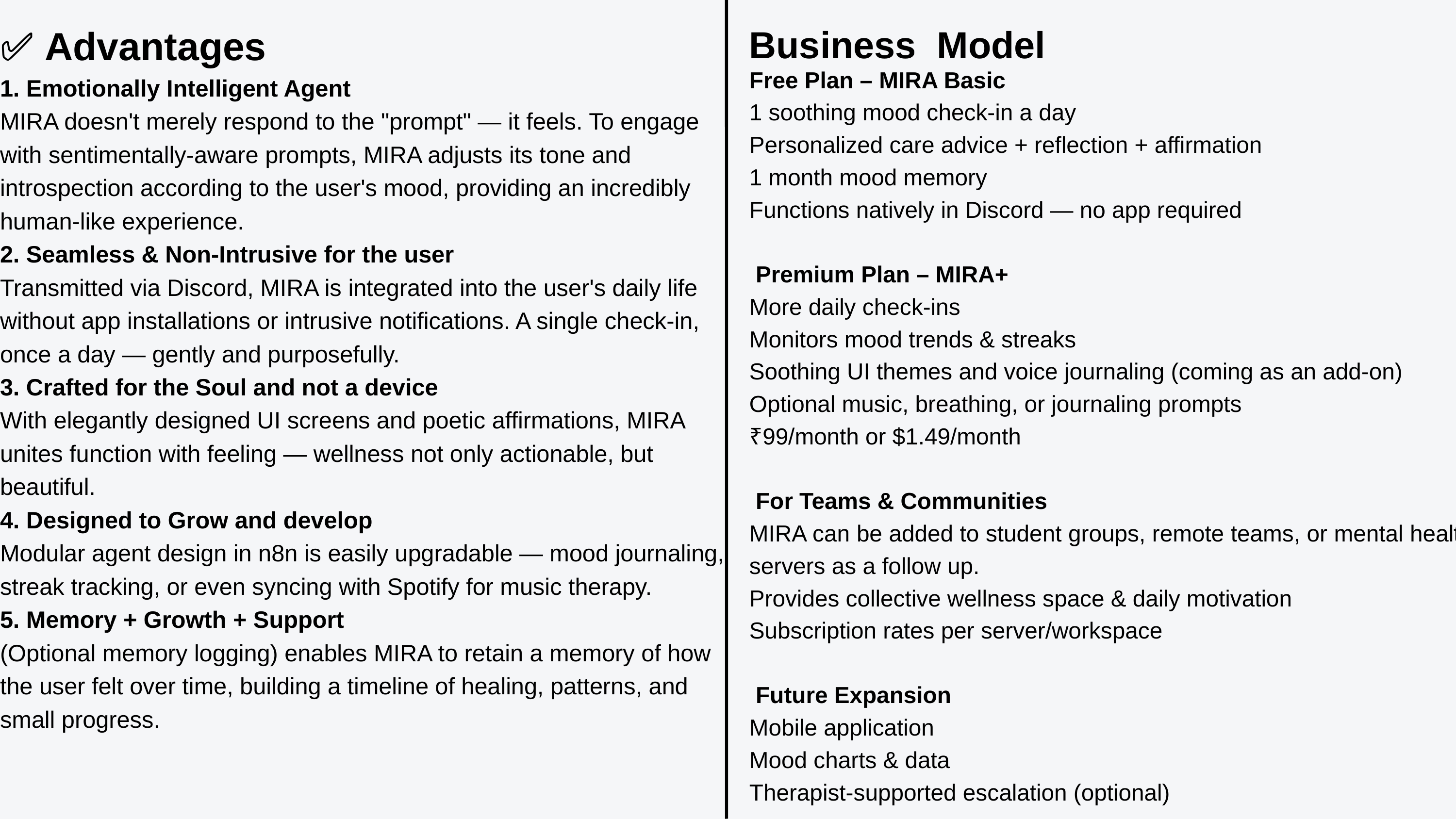

✅ Advantages
1. Emotionally Intelligent Agent
MIRA doesn't merely respond to the "prompt" — it feels. To engage with sentimentally-aware prompts, MIRA adjusts its tone and introspection according to the user's mood, providing an incredibly human-like experience.
2. Seamless & Non-Intrusive for the user
Transmitted via Discord, MIRA is integrated into the user's daily life without app installations or intrusive notifications. A single check-in, once a day — gently and purposefully.
3. Crafted for the Soul and not a device
With elegantly designed UI screens and poetic affirmations, MIRA unites function with feeling — wellness not only actionable, but beautiful.
4. Designed to Grow and develop
Modular agent design in n8n is easily upgradable — mood journaling, streak tracking, or even syncing with Spotify for music therapy.
5. Memory + Growth + Support
(Optional memory logging) enables MIRA to retain a memory of how the user felt over time, building a timeline of healing, patterns, and small progress.
Business  Model
Free Plan – MIRA Basic
1 soothing mood check-in a day
Personalized care advice + reflection + affirmation
1 month mood memory
Functions natively in Discord — no app required

 Premium Plan – MIRA+
More daily check-ins
Monitors mood trends & streaks
Soothing UI themes and voice journaling (coming as an add-on)
Optional music, breathing, or journaling prompts
₹99/month or $1.49/month

 For Teams & Communities
MIRA can be added to student groups, remote teams, or mental health
servers as a follow up.
Provides collective wellness space & daily motivation
Subscription rates per server/workspace

 Future Expansion
Mobile application
Mood charts & data
Therapist-supported escalation (optional)